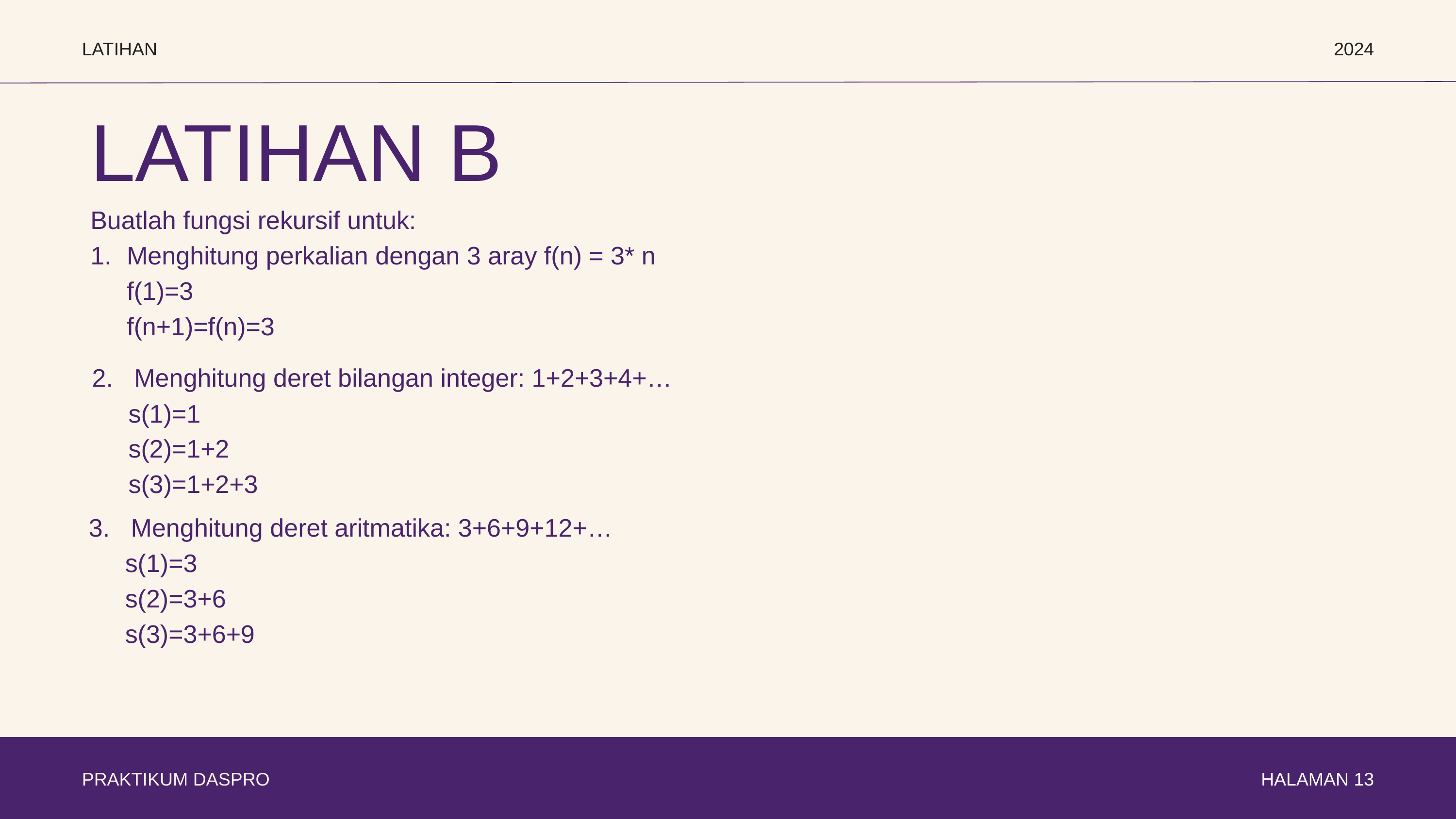

LATIHAN
2024

LATIHAN B
Buatlah fungsi rekursif untuk:
Menghitung perkalian dengan 3 aray f(n) = 3* n
f(1)=3
f(n+1)=f(n)=3

2.   Menghitung deret bilangan integer: 1+2+3+4+…
s(1)=1
s(2)=1+2
s(3)=1+2+3

3.   Menghitung deret aritmatika: 3+6+9+12+…
s(1)=3
s(2)=3+6
s(3)=3+6+9

PRAKTIKUM DASPRO
HALAMAN 13